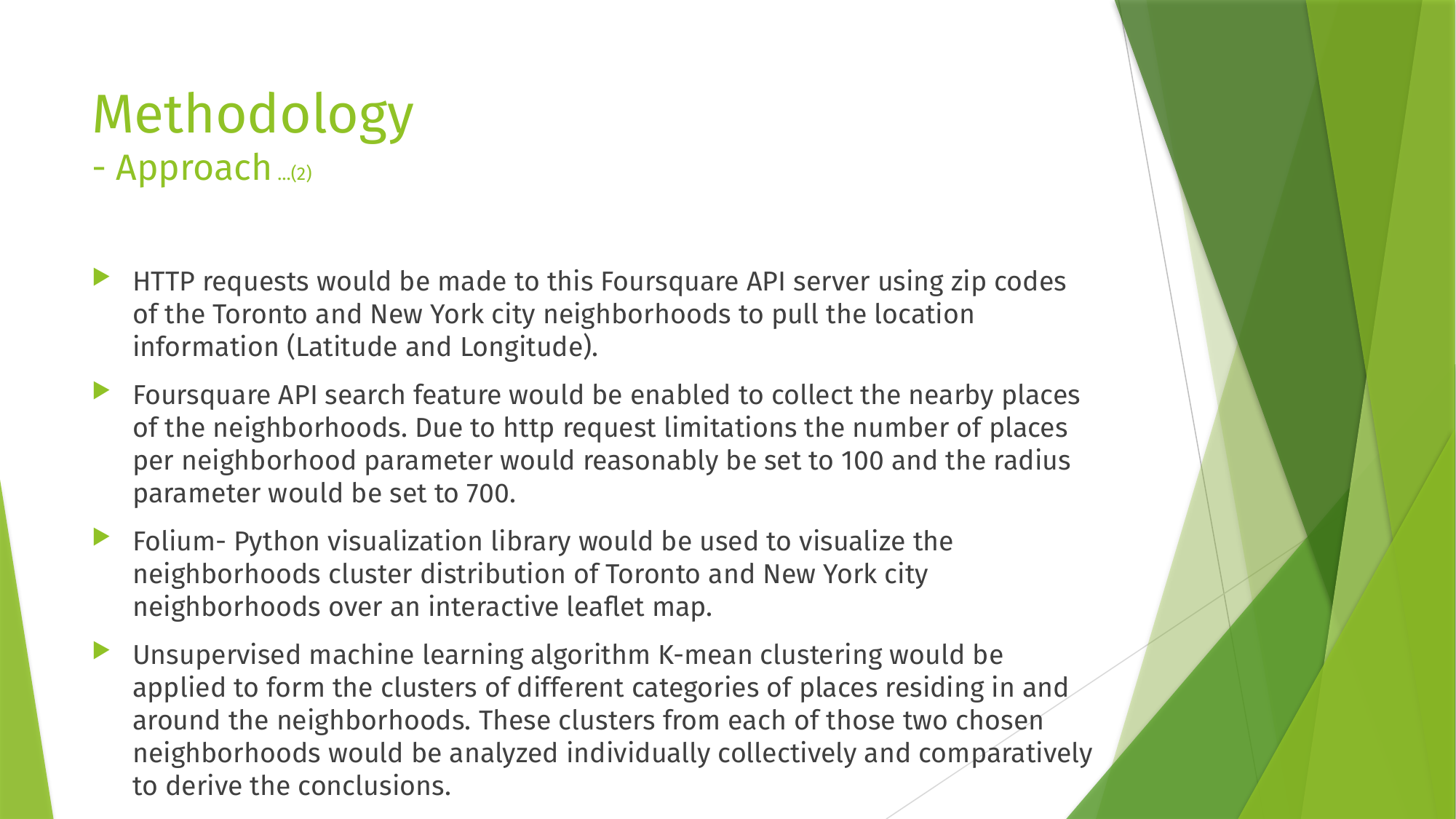

# Methodology - Approach …(2)
HTTP requests would be made to this Foursquare API server using zip codes of the Toronto and New York city neighborhoods to pull the location information (Latitude and Longitude).
Foursquare API search feature would be enabled to collect the nearby places of the neighborhoods. Due to http request limitations the number of places per neighborhood parameter would reasonably be set to 100 and the radius parameter would be set to 700.
Folium- Python visualization library would be used to visualize the neighborhoods cluster distribution of Toronto and New York city neighborhoods over an interactive leaflet map.
Unsupervised machine learning algorithm K-mean clustering would be applied to form the clusters of different categories of places residing in and around the neighborhoods. These clusters from each of those two chosen neighborhoods would be analyzed individually collectively and comparatively to derive the conclusions.